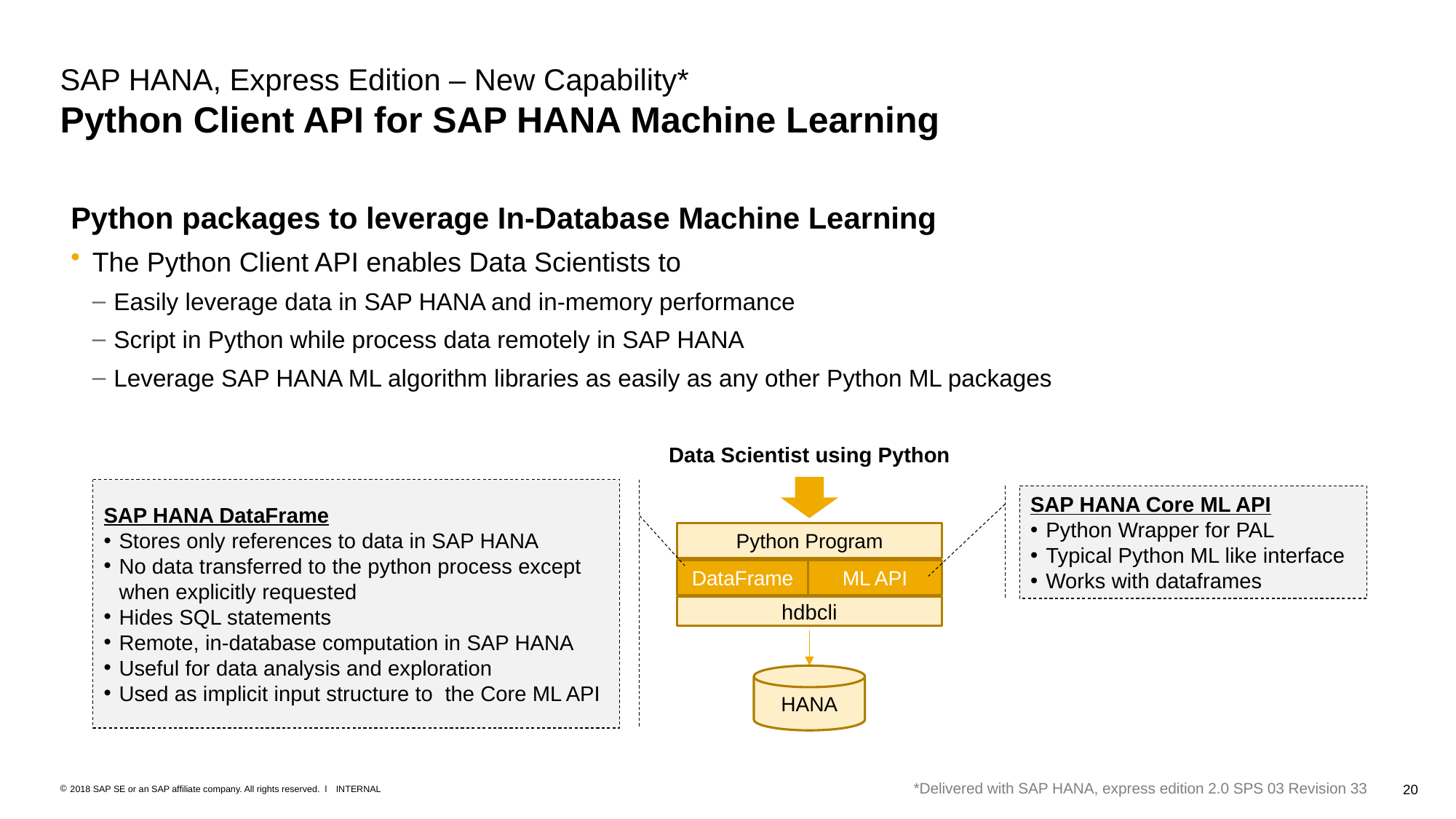

# SAP HANA, Express Edition – New Capability* Python Client API for SAP HANA Machine Learning
Python packages to leverage In-Database Machine Learning
The Python Client API enables Data Scientists to
Easily leverage data in SAP HANA and in-memory performance
Script in Python while process data remotely in SAP HANA
Leverage SAP HANA ML algorithm libraries as easily as any other Python ML packages
Data Scientist using Python

SAP HANA DataFrame
Stores only references to data in SAP HANA
No data transferred to the python process except when explicitly requested
Hides SQL statements
Remote, in-database computation in SAP HANA
Useful for data analysis and exploration
Used as implicit input structure to  the Core ML API
SAP HANA Core ML API
Python Wrapper for PAL
Typical Python ML like interface
Works with dataframes
Python Program
DataFrame
ML API
hdbcli
HANA
*Delivered with SAP HANA, express edition 2.0 SPS 03 Revision 33